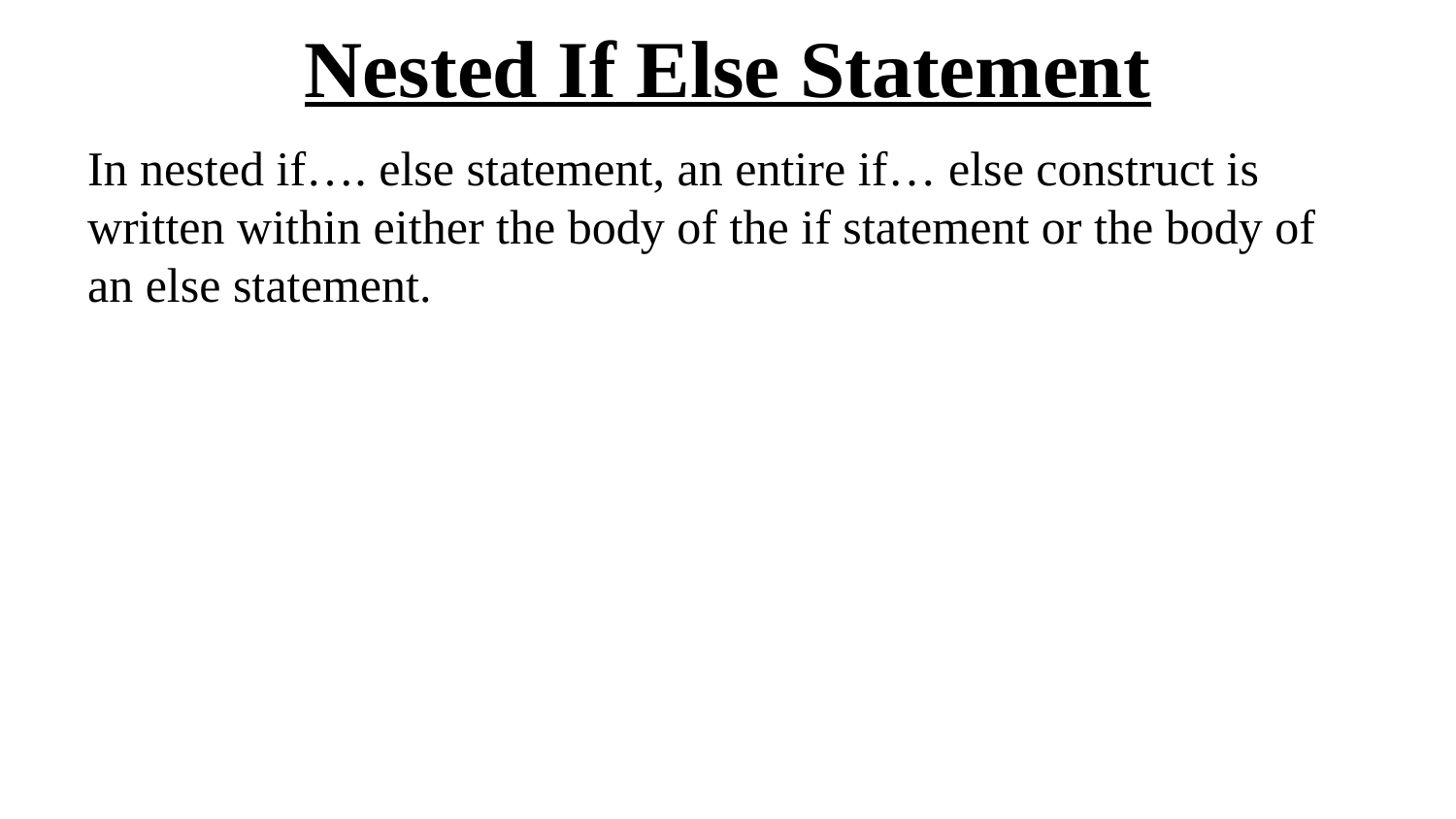

# Nested If Else Statement
In nested if…. else statement, an entire if… else construct is written within either the body of the if statement or the body of an else statement.